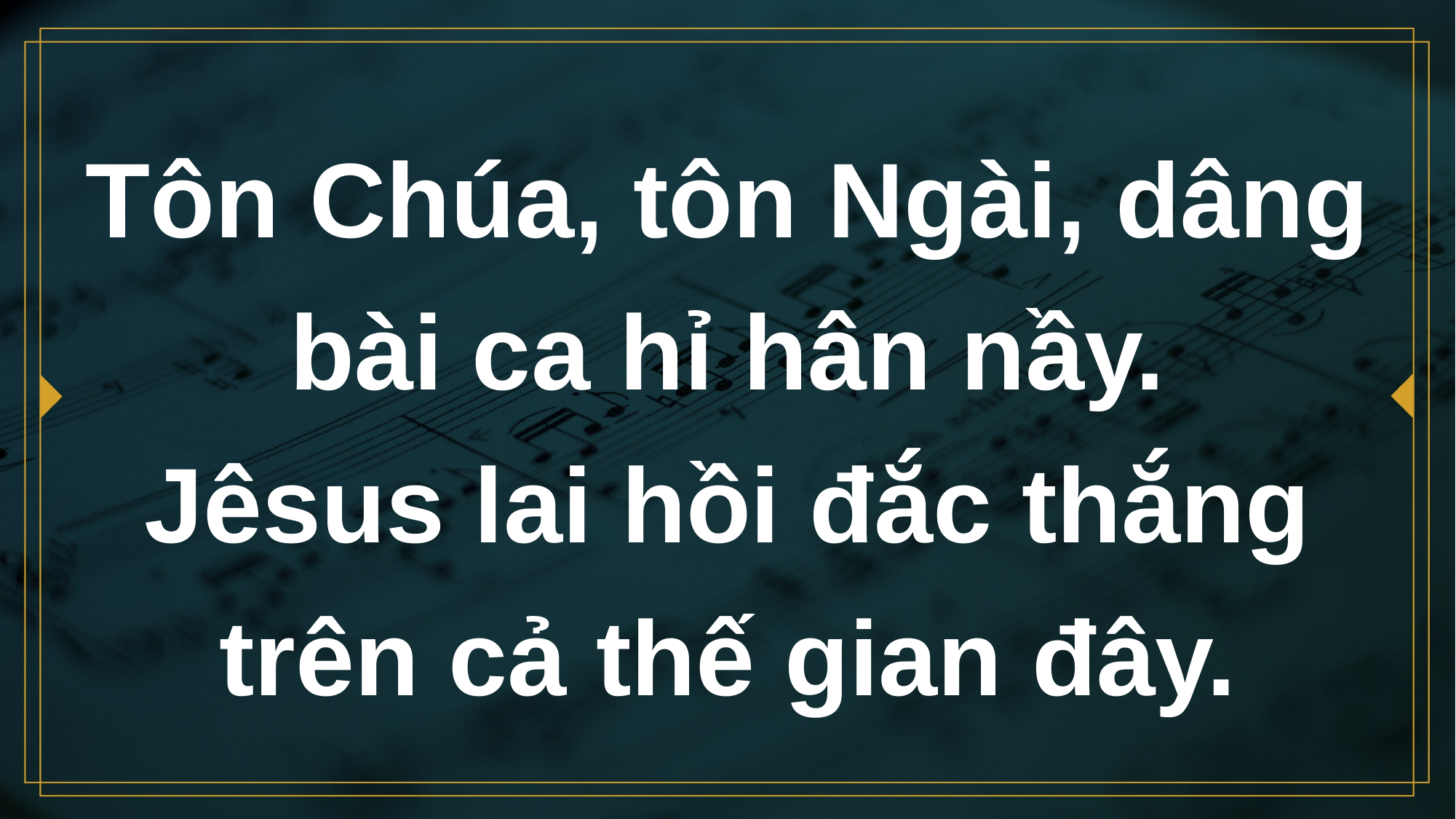

# Tôn Chúa, tôn Ngài, dâng bài ca hỉ hân nầy. Jêsus lai hồi đắc thắng trên cả thế gian đây.